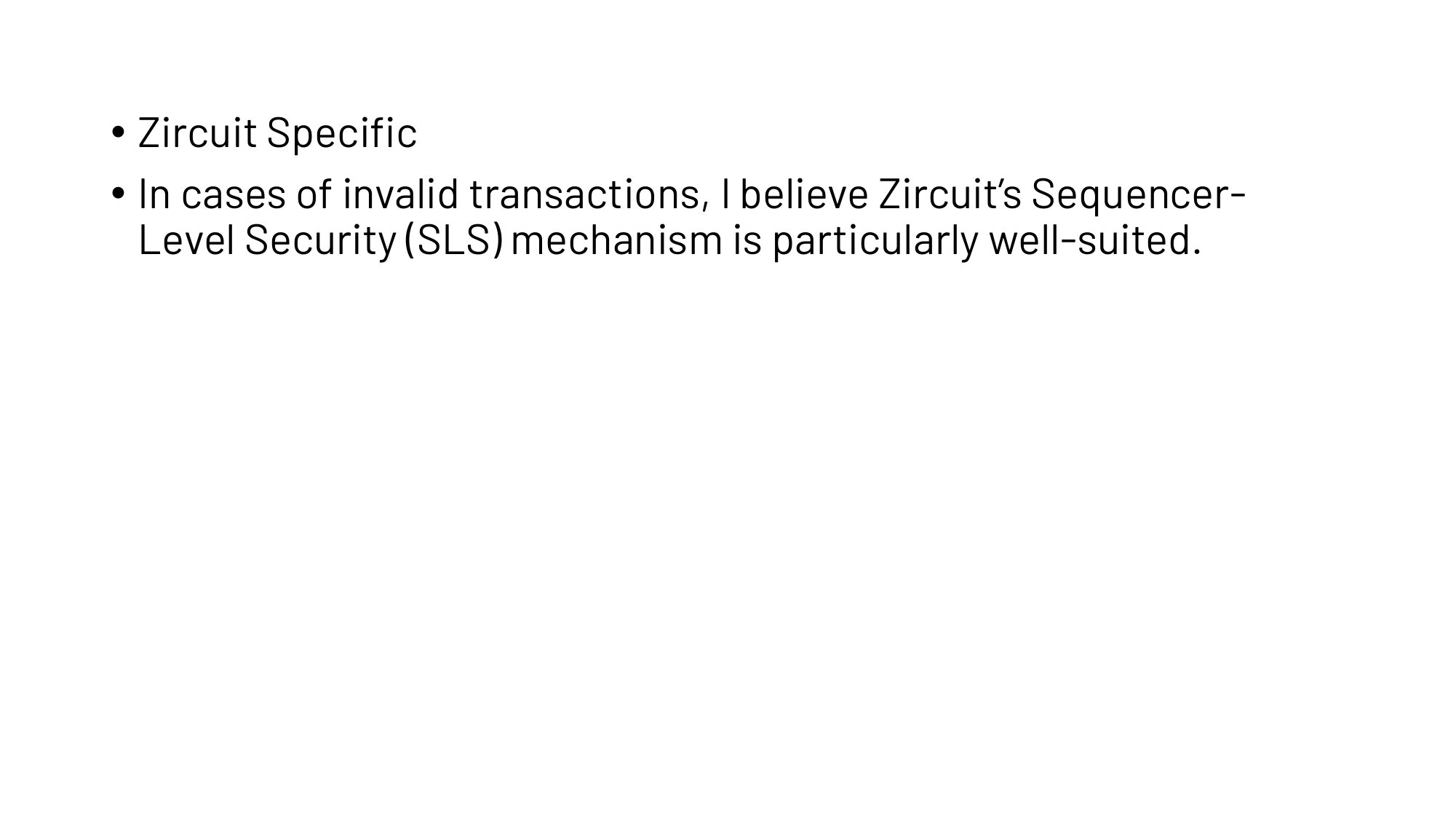

Zircuit Specific
In cases of invalid transactions, I believe Zircuit’s Sequencer-Level Security (SLS) mechanism is particularly well-suited.